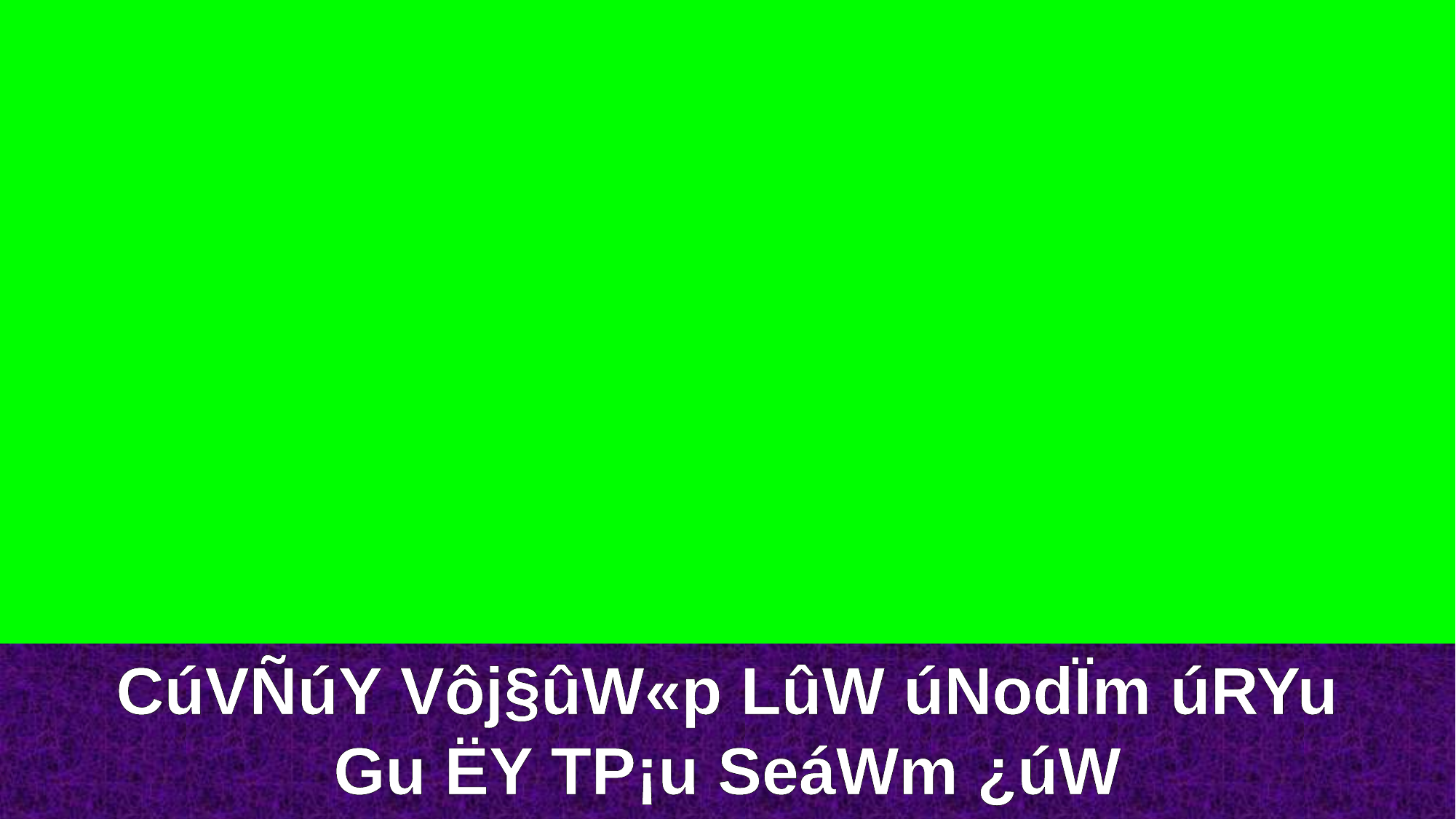

CúVÑúY Vôj§ûW«p LûW úNodÏm úRYu Gu ËY TP¡u SeáWm ¿úW